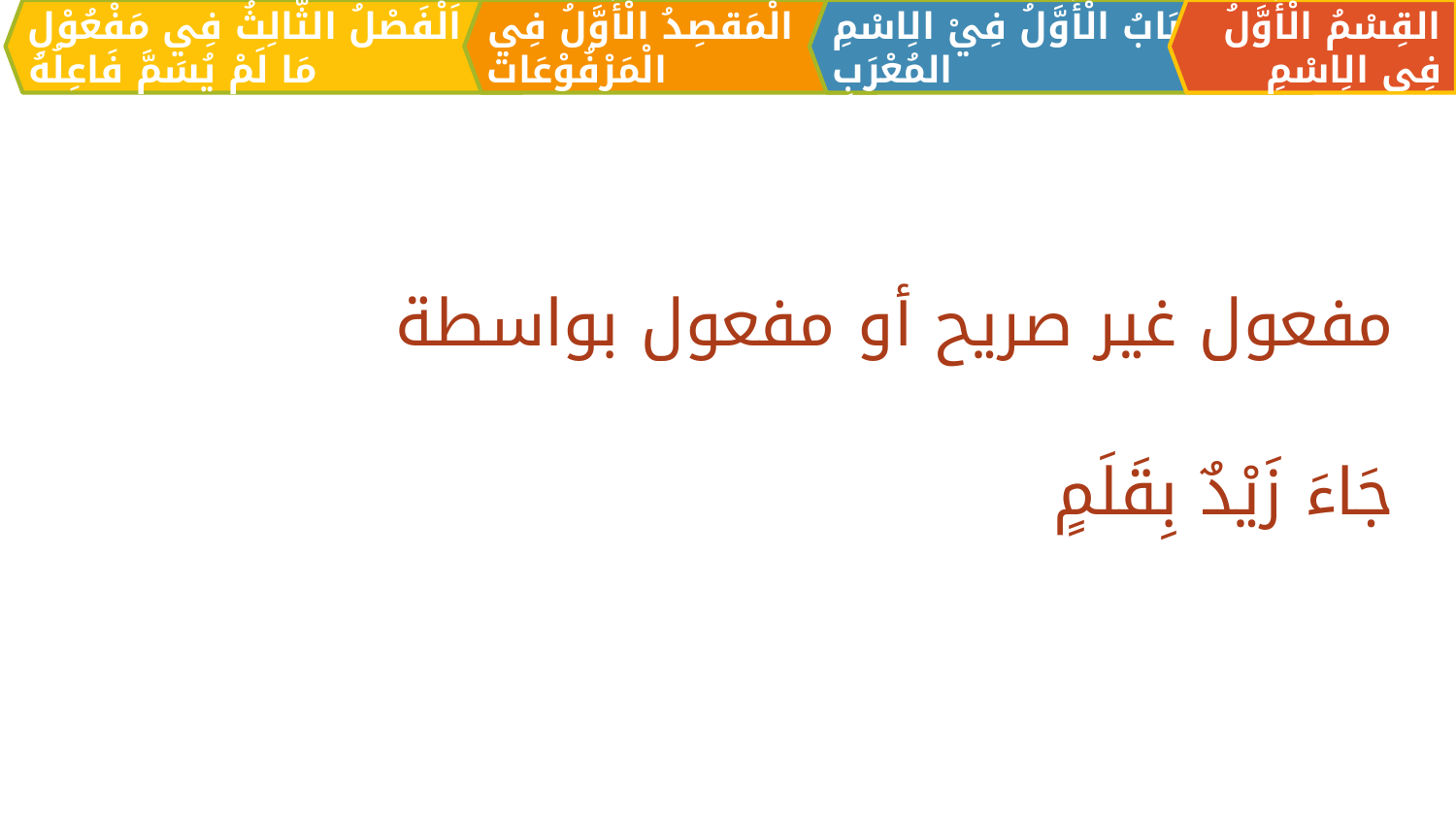

الْمَقصِدُ الْأَوَّلُ فِي الْمَرْفُوْعَات
القِسْمُ الْأَوَّلُ فِي الِاسْمِ
اَلبَابُ الْأَوَّلُ فِيْ الِاسْمِ المُعْرَبِ
اَلْفَصْلُ الثَّالِثُ فِي مَفْعُوْلِ مَا لَمْ يُسَمَّ فَاعِلُهُ
مفعول غير صريح أو مفعول بواسطة
جَاءَ زَيْدٌ بِقَلَمٍ